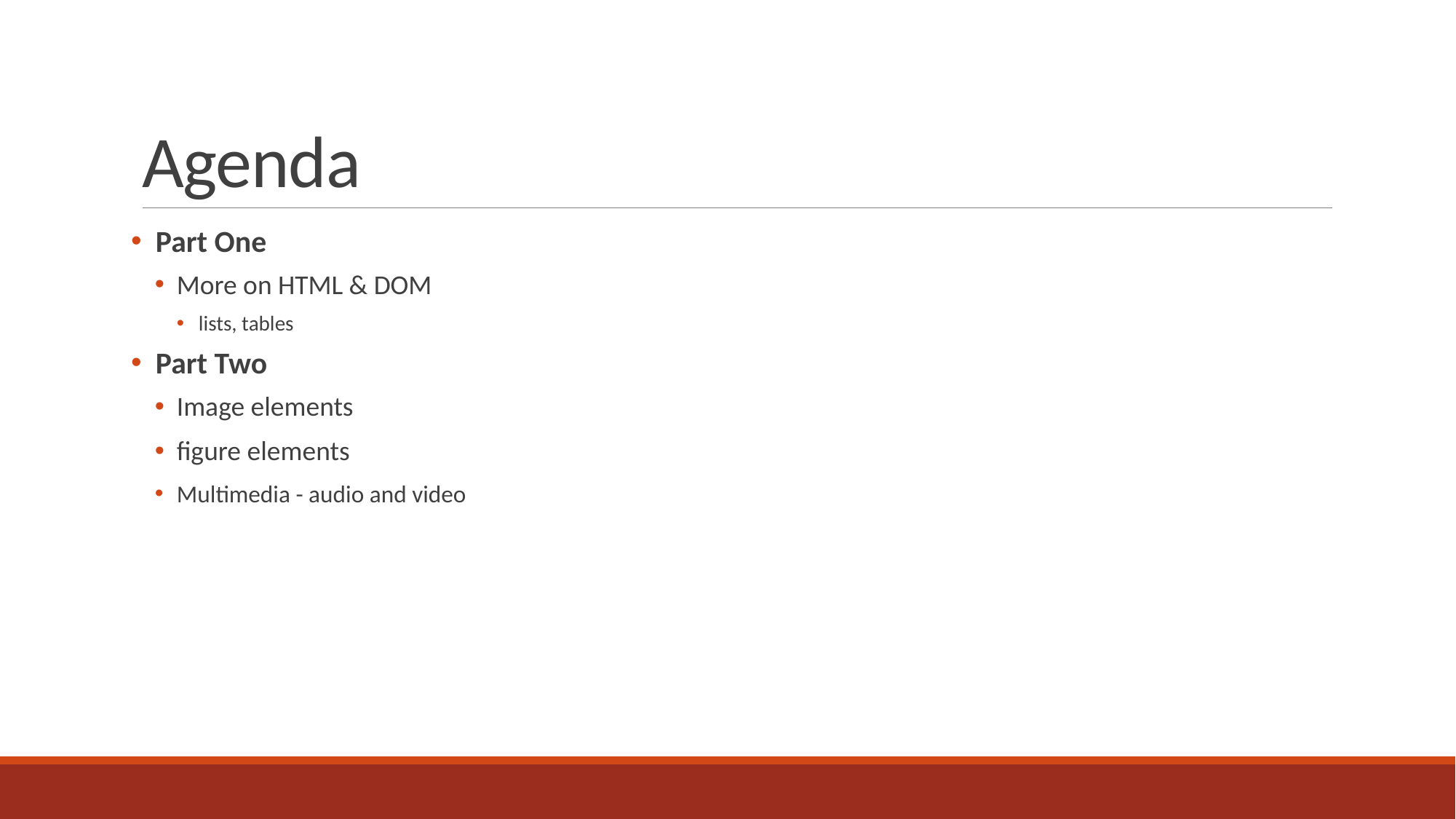

# Agenda
  Part One
More on HTML & DOM
lists, tables
  Part Two
Image elements
figure elements
Multimedia - audio and video